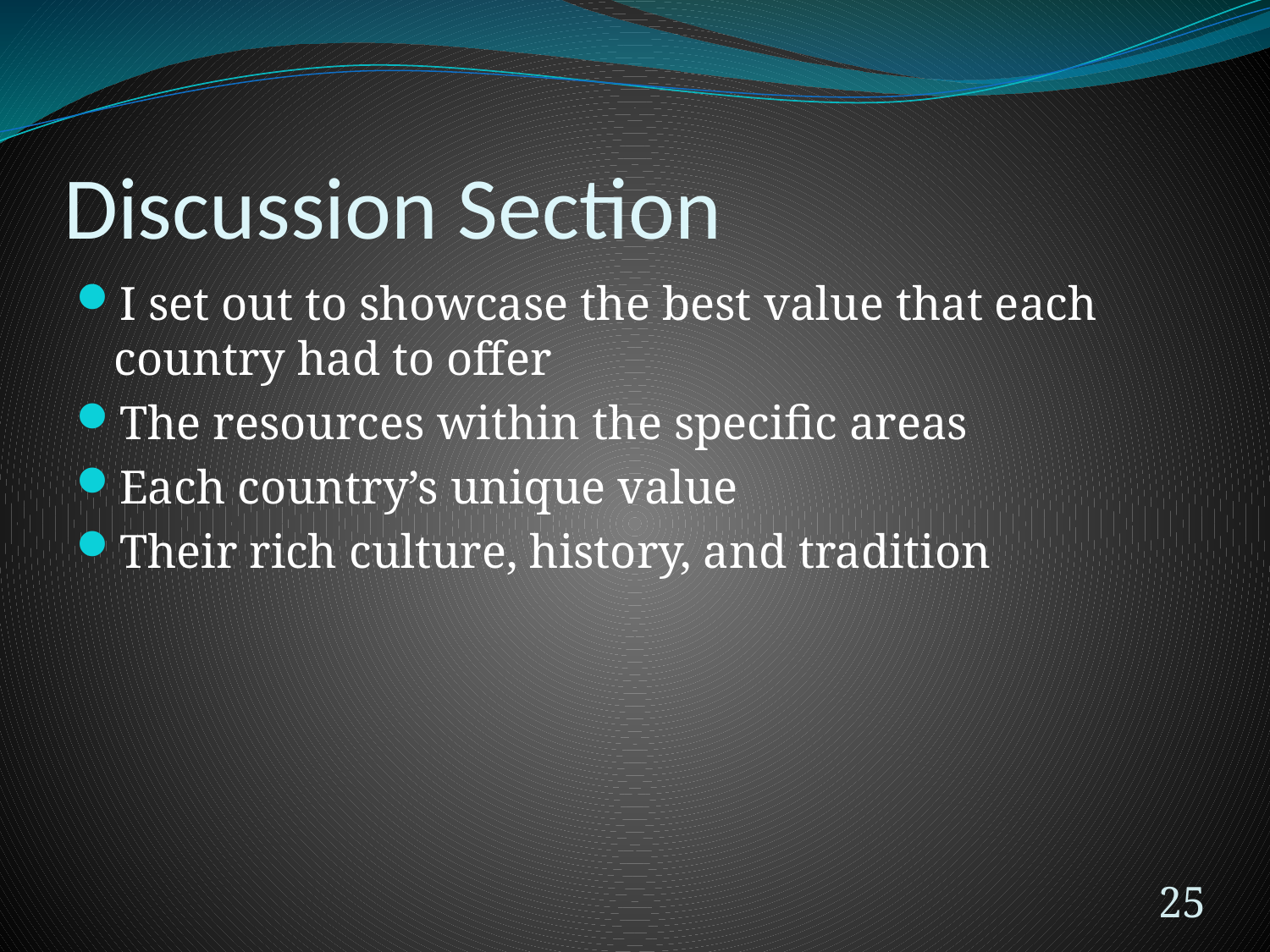

# Discussion Section
I set out to showcase the best value that each country had to offer
The resources within the specific areas
Each country’s unique value
Their rich culture, history, and tradition
25